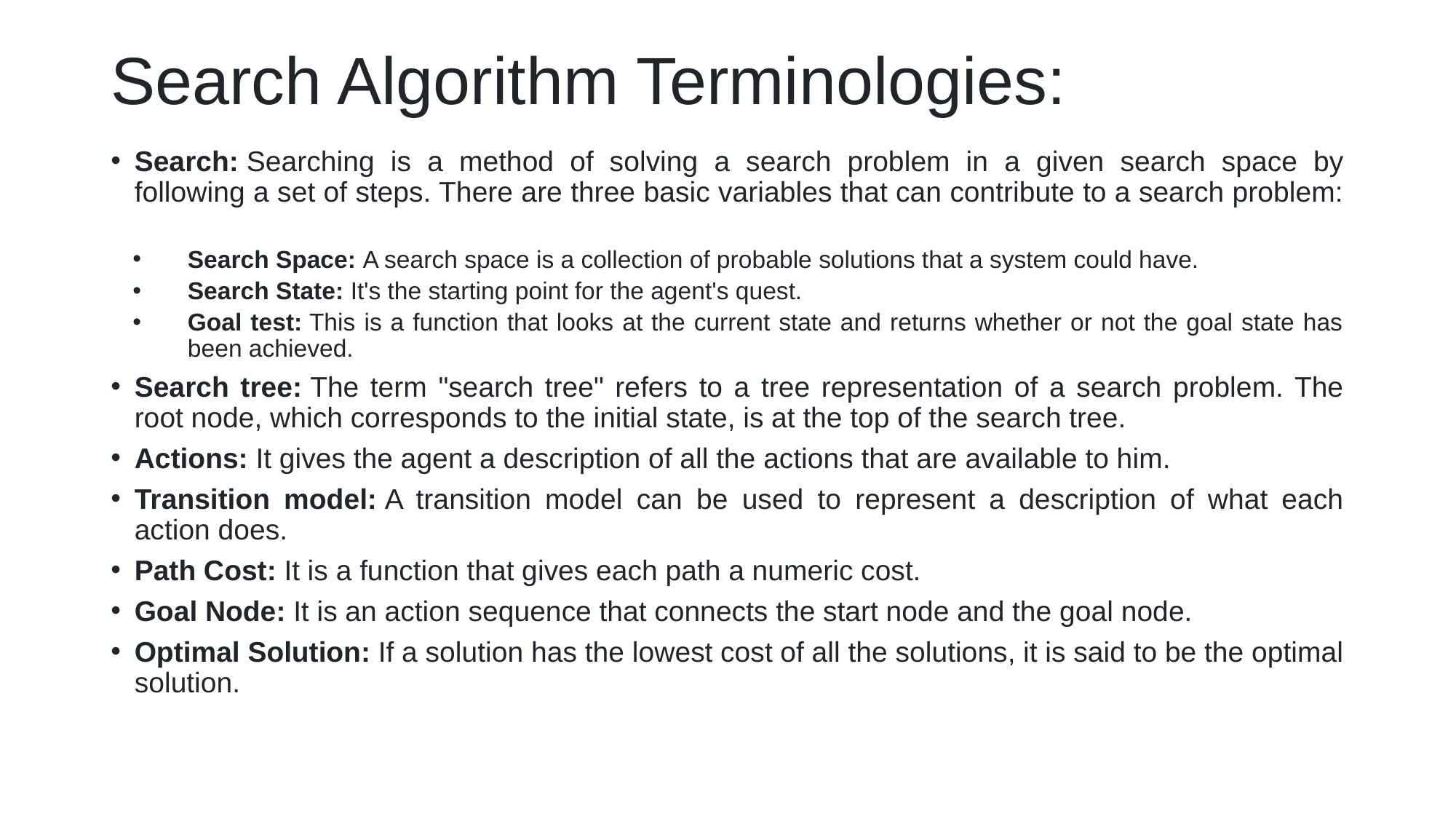

# Search Algorithm Terminologies:
Search: Searching is a method of solving a search problem in a given search space by following a set of steps. There are three basic variables that can contribute to a search problem:
Search Space: A search space is a collection of probable solutions that a system could have.
Search State: It's the starting point for the agent's quest.
Goal test: This is a function that looks at the current state and returns whether or not the goal state has been achieved.
Search tree: The term "search tree" refers to a tree representation of a search problem. The root node, which corresponds to the initial state, is at the top of the search tree.
Actions: It gives the agent a description of all the actions that are available to him.
Transition model: A transition model can be used to represent a description of what each action does.
Path Cost: It is a function that gives each path a numeric cost.
Goal Node: It is an action sequence that connects the start node and the goal node.
Optimal Solution: If a solution has the lowest cost of all the solutions, it is said to be the optimal solution.